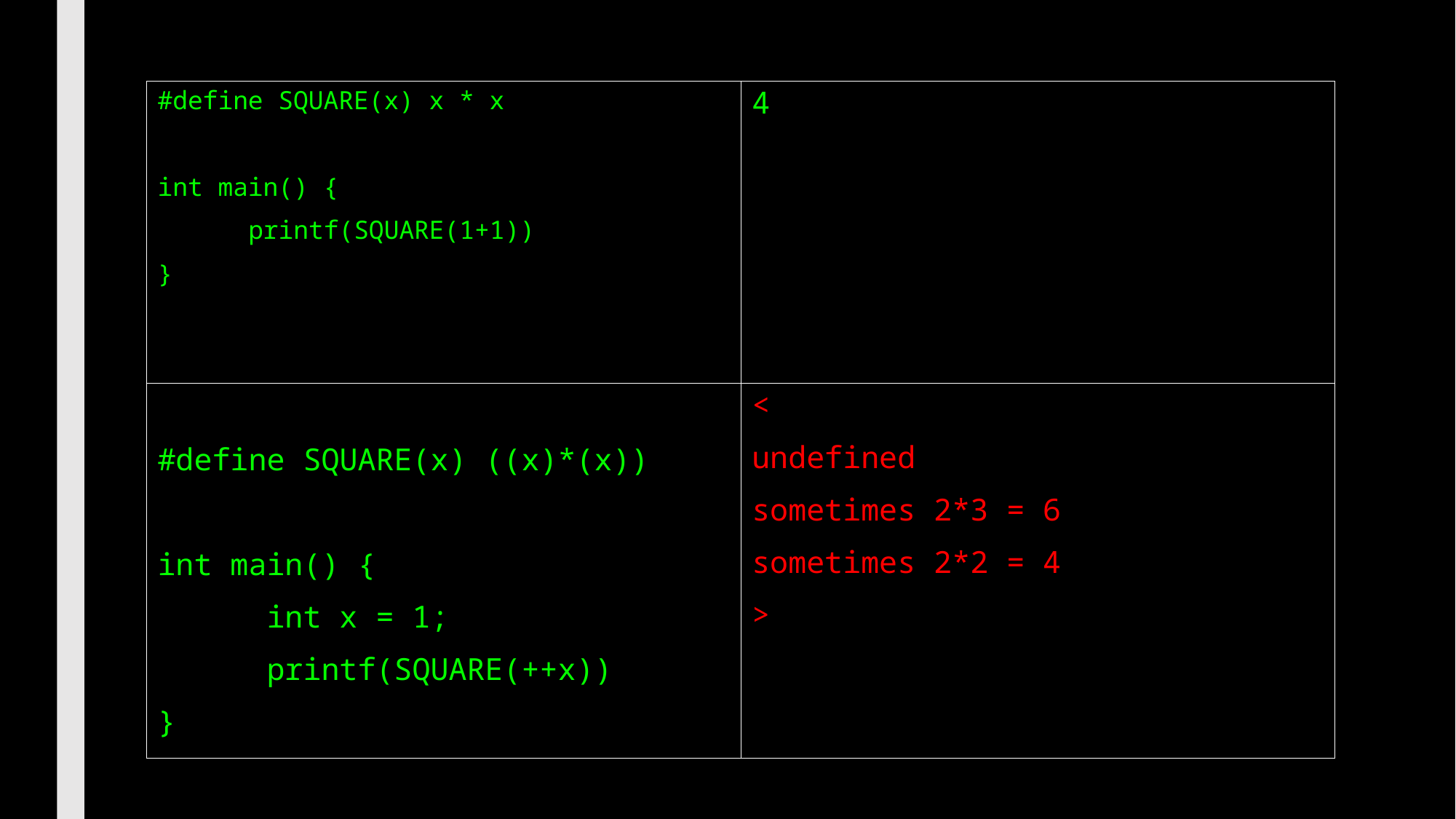

4
#define SQUARE(x) x * x

int main() {
	printf(SQUARE(1+1))
}

#define SQUARE(x) ((x)*(x))

int main() {
	int x = 1;
	printf(SQUARE(++x))
}
<
undefined
sometimes 2*3 = 6
sometimes 2*2 = 4
>